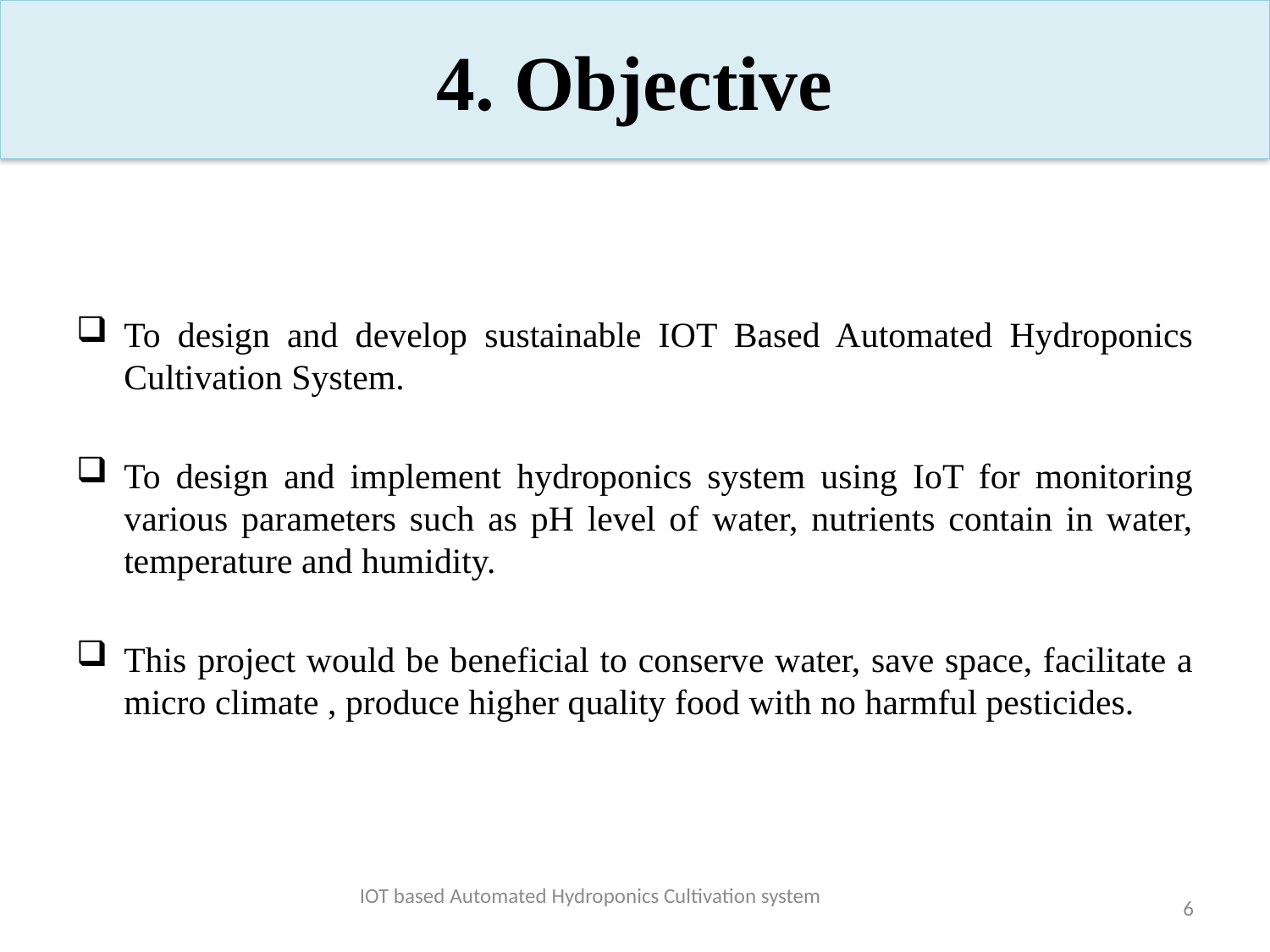

# 4. Objective
To design and develop sustainable IOT Based Automated Hydroponics Cultivation System.

To design and implement hydroponics system using IoT for monitoring various parameters such as pH level of water, nutrients contain in water, temperature and humidity.

This project would be beneficial to conserve water, save space, facilitate a micro climate , produce higher quality food with no harmful pesticides.

IOT based Automated Hydroponics Cultivation system

6